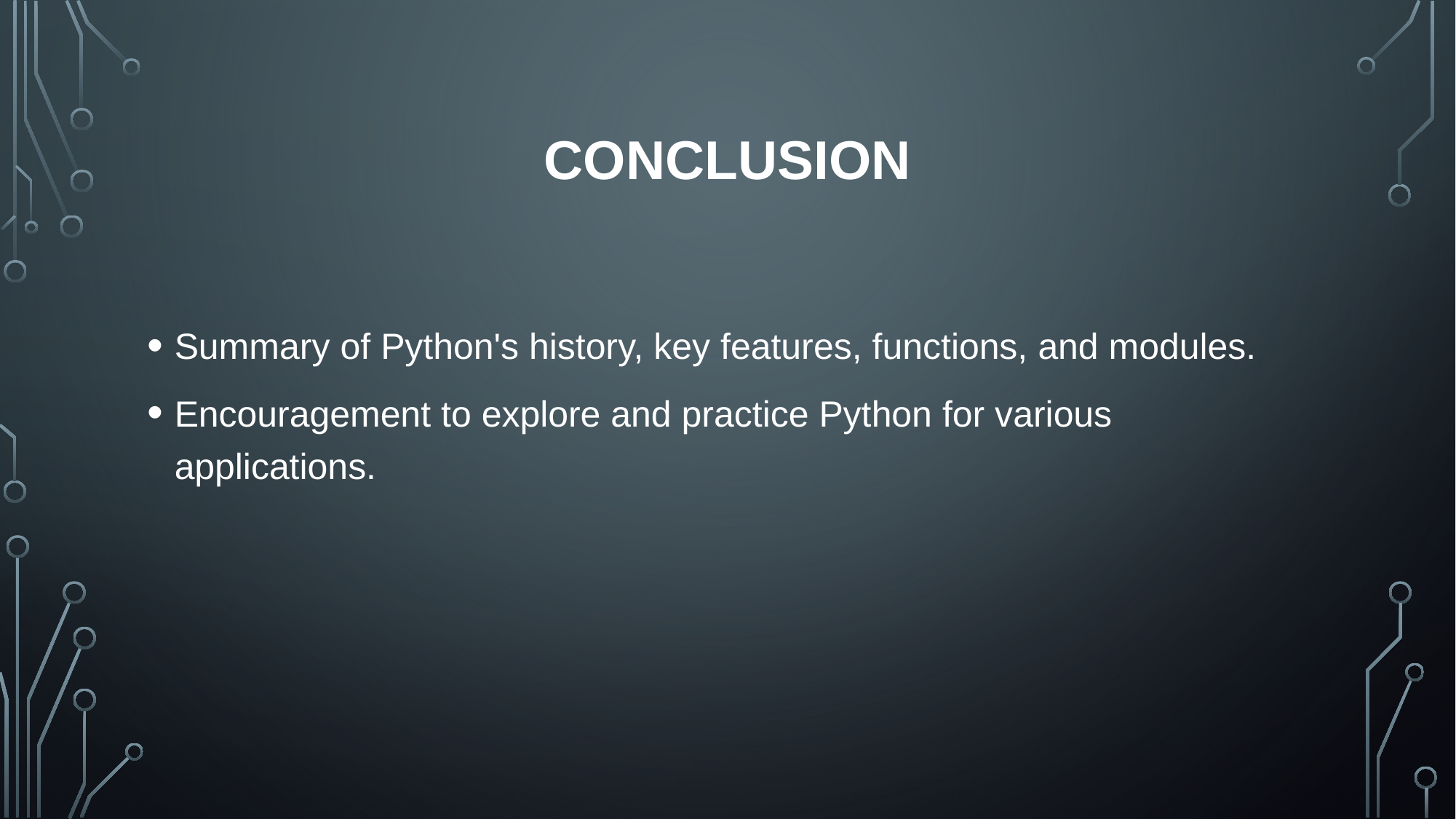

# Conclusion
Summary of Python's history, key features, functions, and modules.
Encouragement to explore and practice Python for various applications.